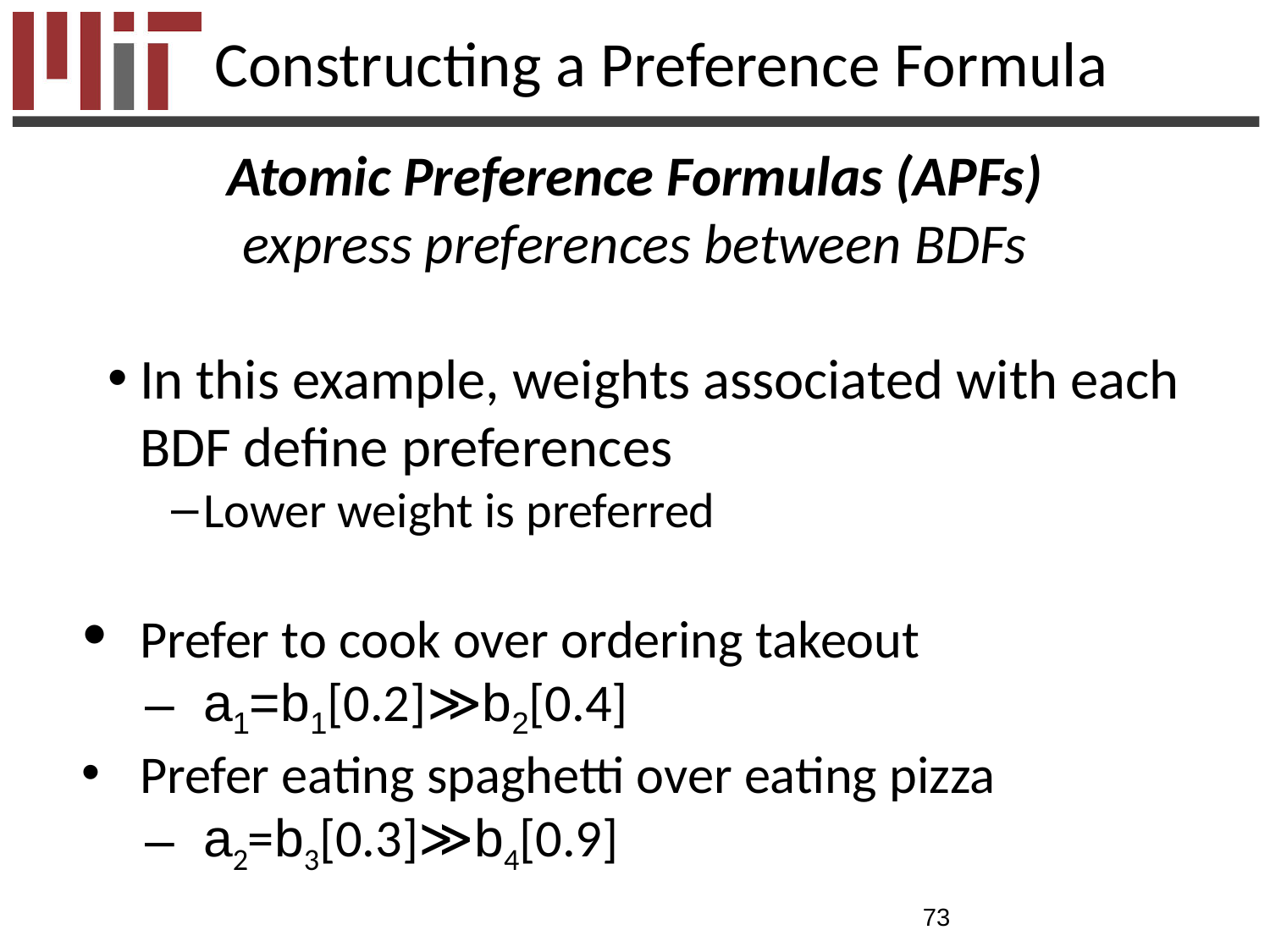

# Constructing a Preference Formula
Atomic Preference Formulas (APFs)
express preferences between BDFs

In this example, weights associated with each BDF define preferences
Lower weight is preferred

Prefer to cook over ordering takeout
a1=b1[0.2]≫b2[0.4]
Prefer eating spaghetti over eating pizza
a2=b3[0.3]≫b4[0.9]

73